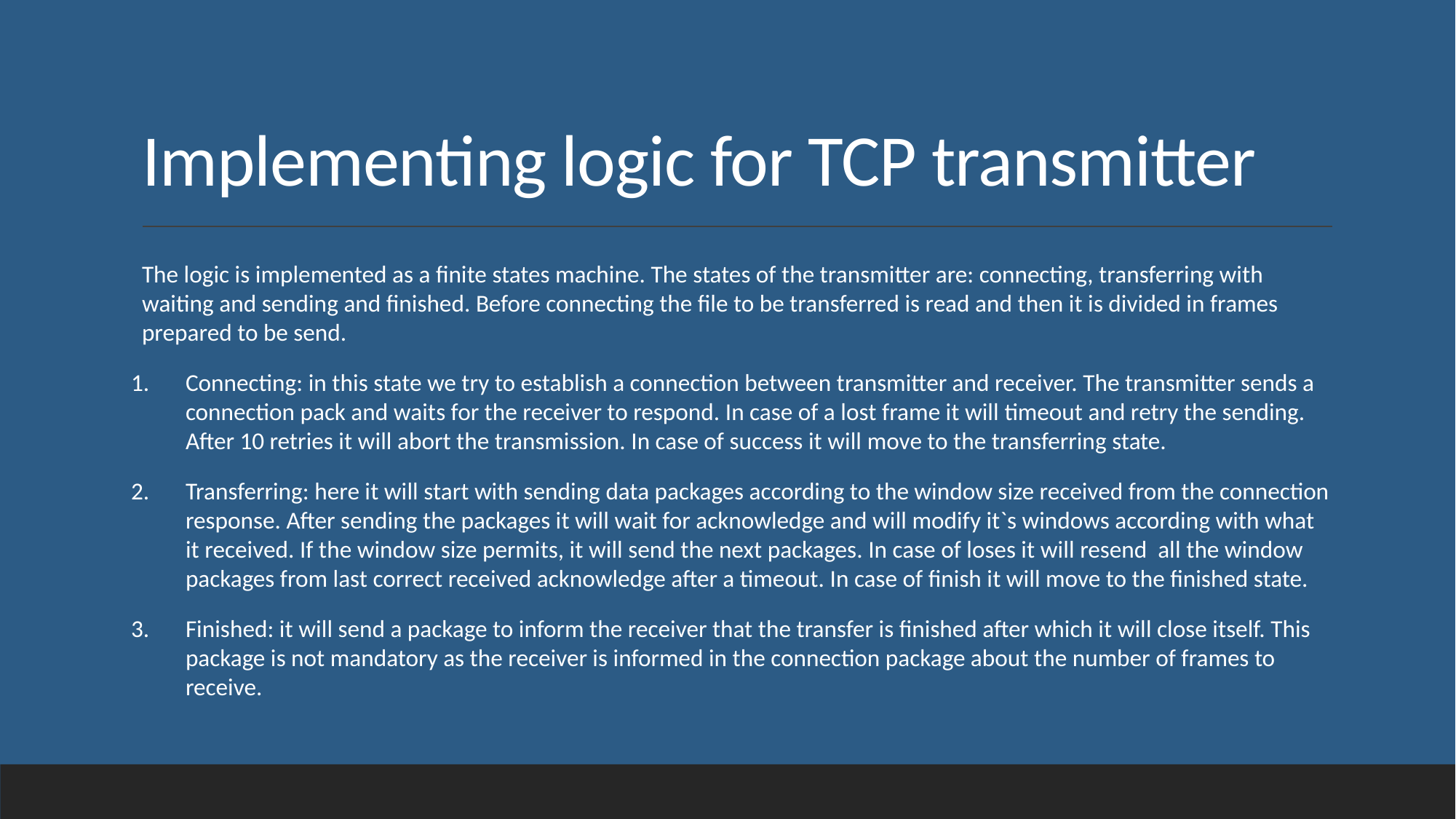

# Implementing logic for TCP transmitter
The logic is implemented as a finite states machine. The states of the transmitter are: connecting, transferring with waiting and sending and finished. Before connecting the file to be transferred is read and then it is divided in frames prepared to be send.
Connecting: in this state we try to establish a connection between transmitter and receiver. The transmitter sends a connection pack and waits for the receiver to respond. In case of a lost frame it will timeout and retry the sending. After 10 retries it will abort the transmission. In case of success it will move to the transferring state.
Transferring: here it will start with sending data packages according to the window size received from the connection response. After sending the packages it will wait for acknowledge and will modify it`s windows according with what it received. If the window size permits, it will send the next packages. In case of loses it will resend  all the window packages from last correct received acknowledge after a timeout. In case of finish it will move to the finished state.
Finished: it will send a package to inform the receiver that the transfer is finished after which it will close itself. This package is not mandatory as the receiver is informed in the connection package about the number of frames to receive.